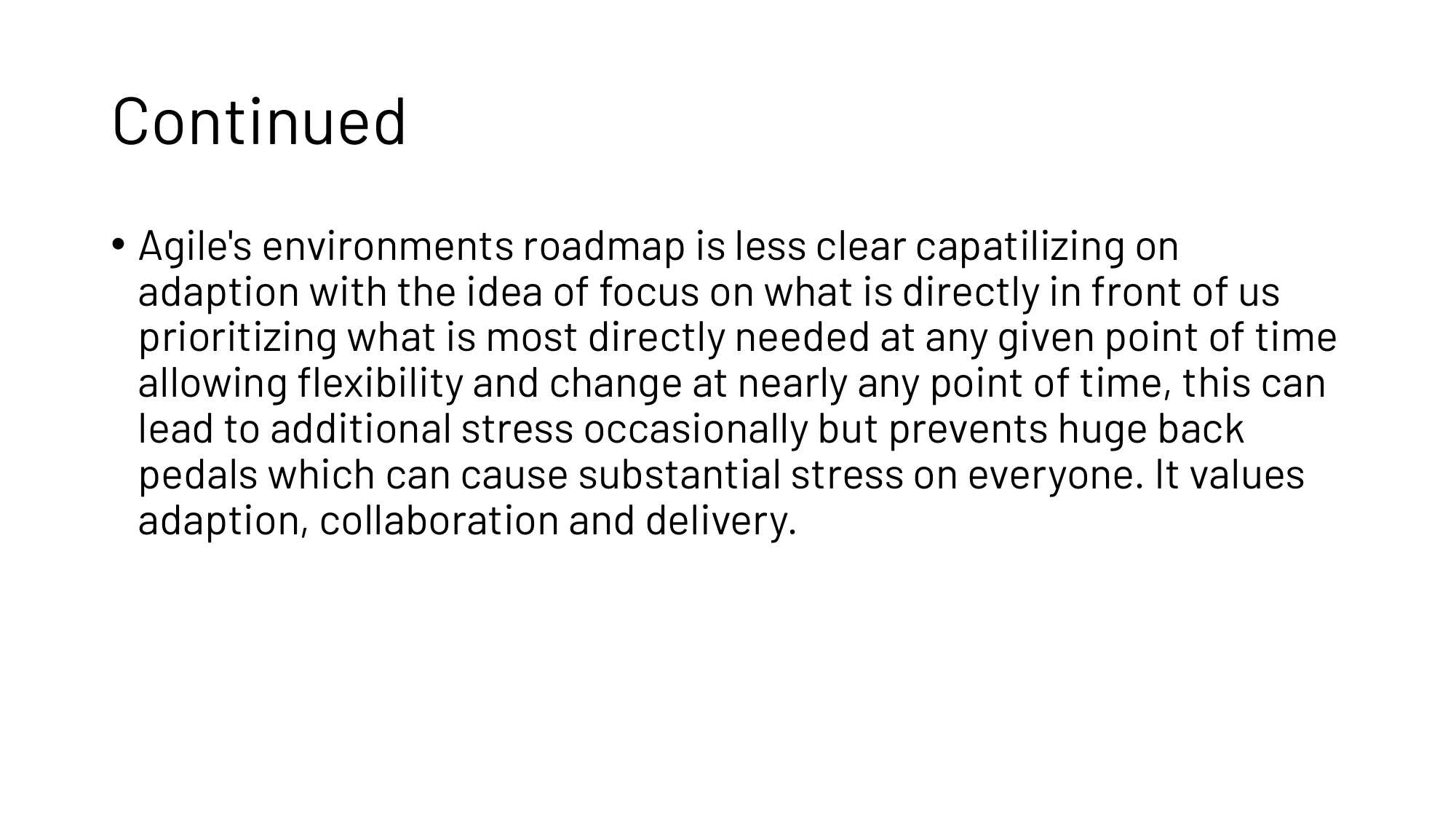

# Continued
Agile's environments roadmap is less clear capatilizing on adaption with the idea of focus on what is directly in front of us prioritizing what is most directly needed at any given point of time allowing flexibility and change at nearly any point of time, this can lead to additional stress occasionally but prevents huge back pedals which can cause substantial stress on everyone. It values adaption, collaboration and delivery.